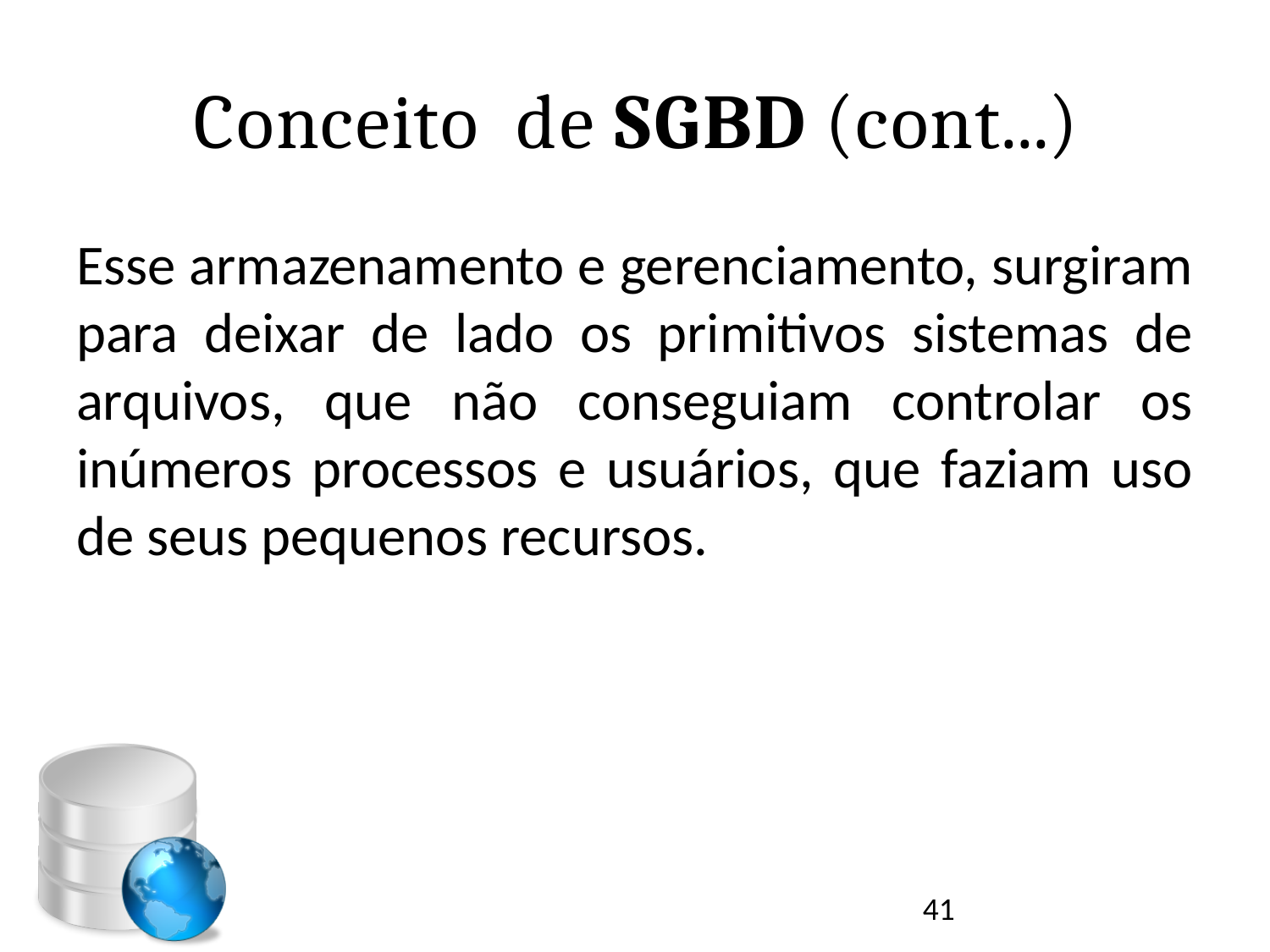

# Conceito  de SGBD (cont...)
Esse armazenamento e gerenciamento, surgiram para deixar de lado os primitivos sistemas de arquivos, que não conseguiam controlar os inúmeros processos e usuários, que faziam uso de seus pequenos recursos.

41